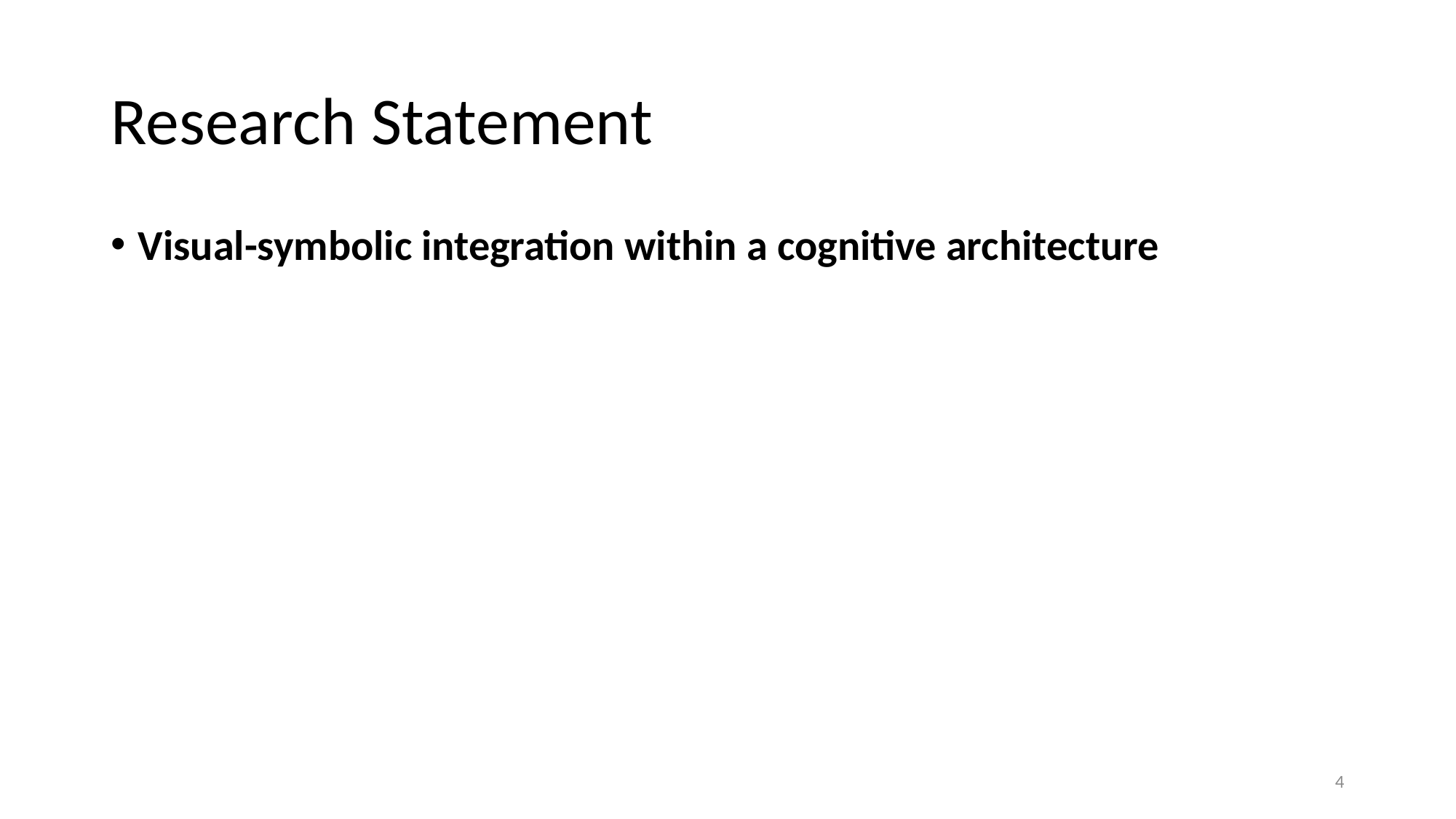

# Research Statement
Visual-symbolic integration within a cognitive architecture

4